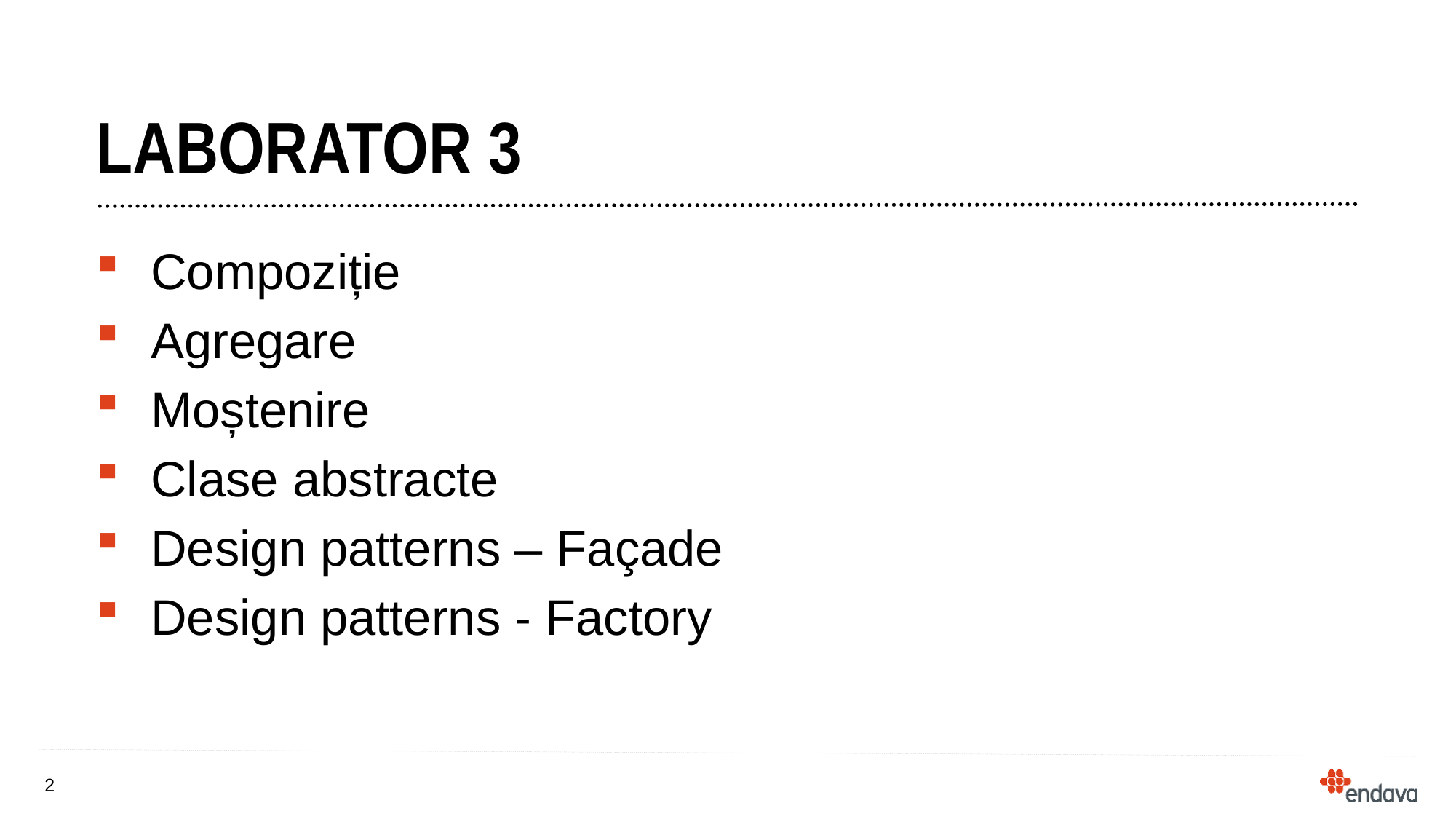

# Laborator 3
Compoziție
Agregare
Moștenire
Clase abstracte
Design patterns – Façade
Design patterns - Factory